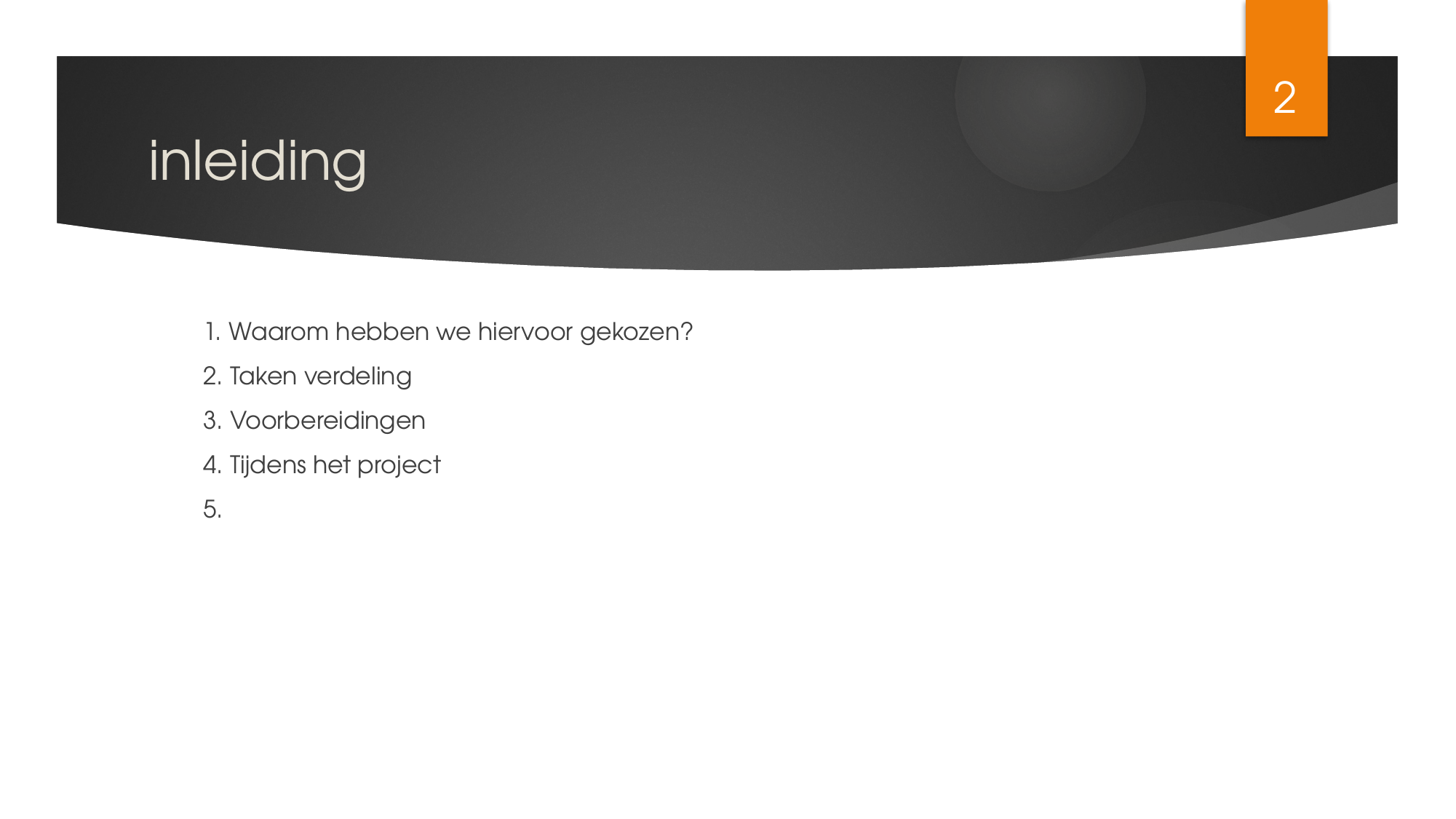

2
# inleiding
1. Waarom hebben we hiervoor gekozen?
2. Taken verdeling
3. Voorbereidingen
4. Tijdens het project
5.